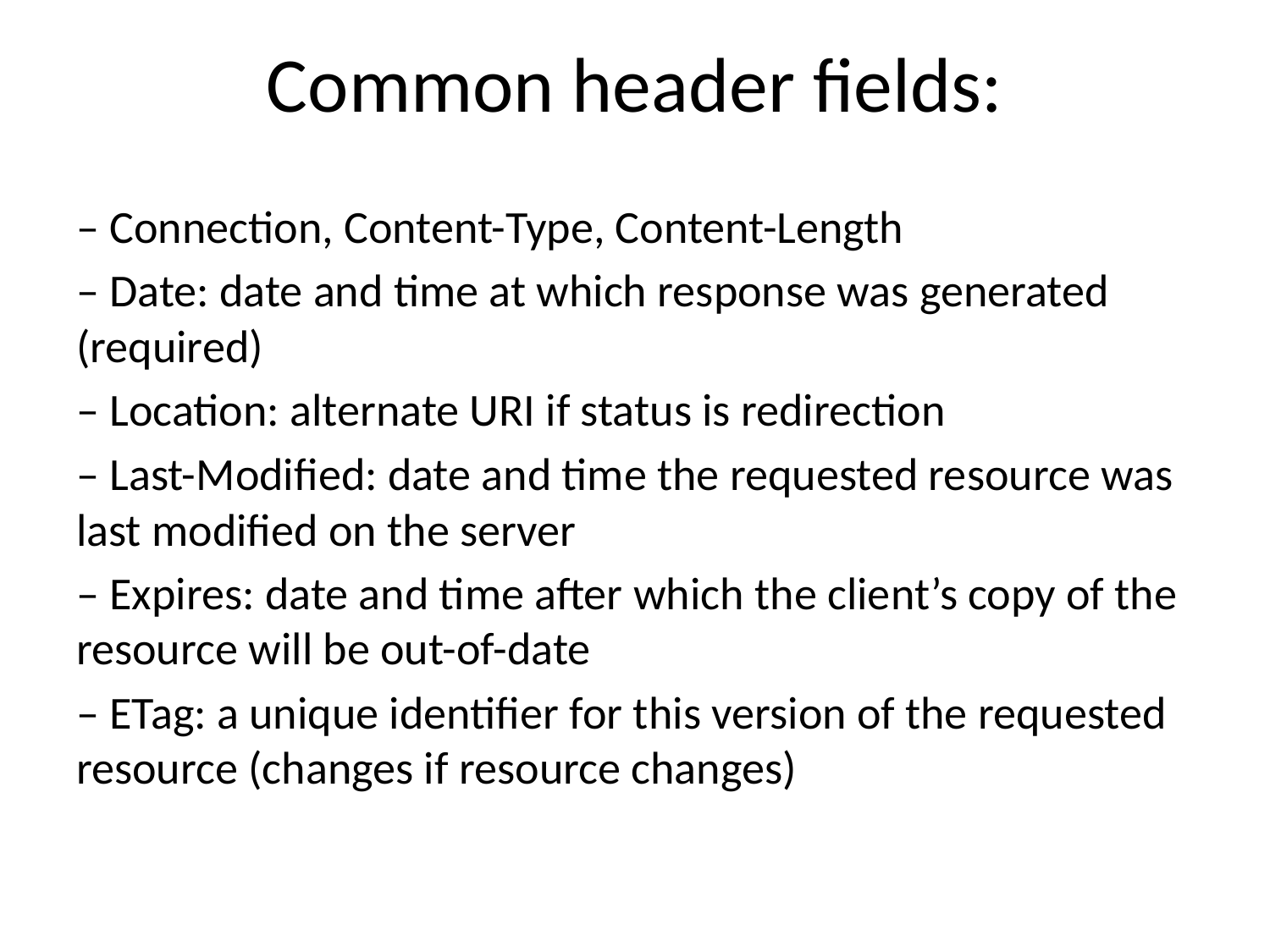

# Common header fields:
– Connection, Content-Type, Content-Length
– Date: date and time at which response was generated (required)
– Location: alternate URI if status is redirection
– Last-Modified: date and time the requested resource was last modified on the server
– Expires: date and time after which the client’s copy of the resource will be out-of-date
– ETag: a unique identifier for this version of the requested resource (changes if resource changes)